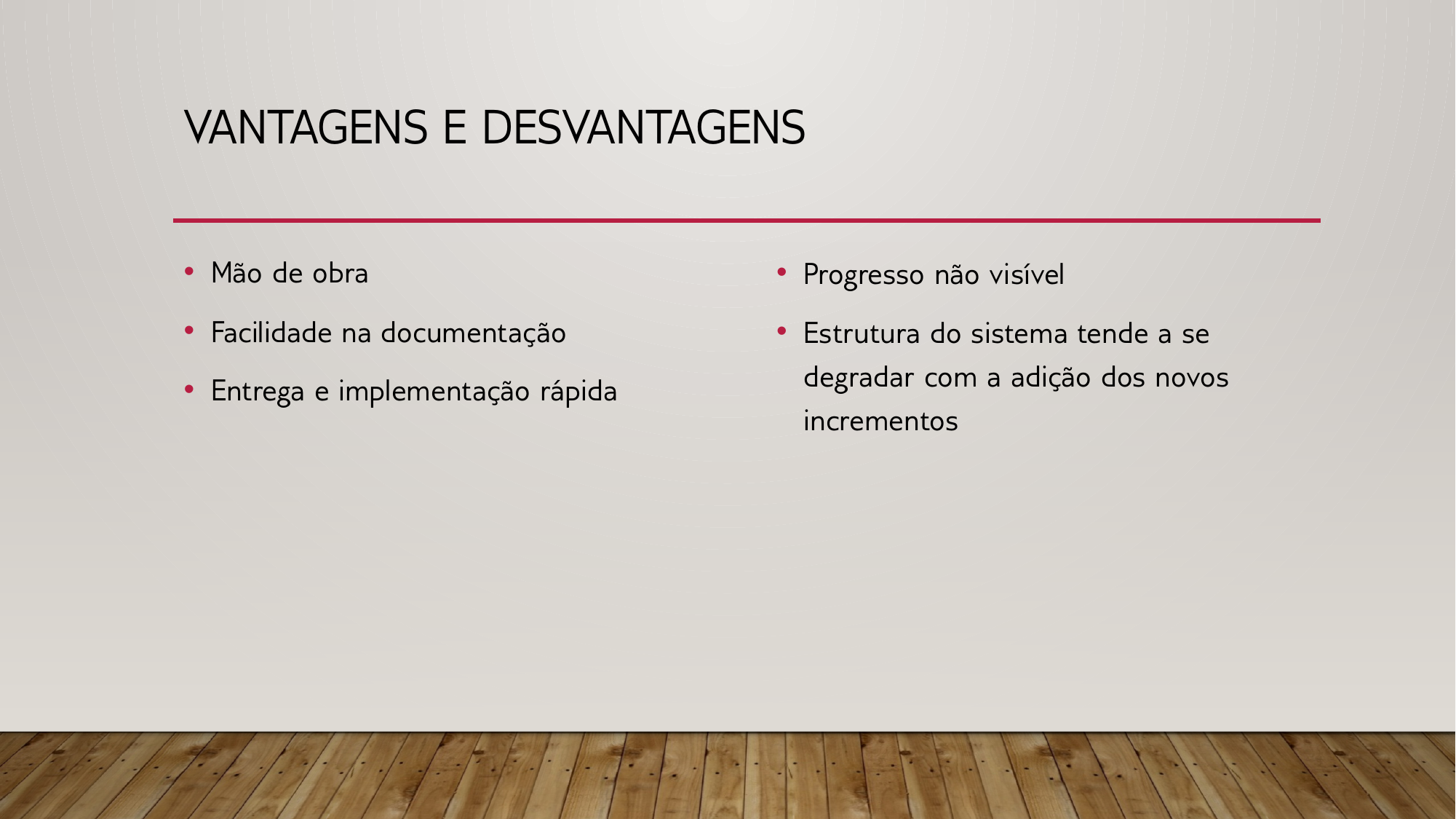

# VANTAGENS E DESVANTAGENS
Mão de obra
Facilidade na documentação
Entrega e implementação rápida
Progresso não visível
Estrutura do sistema tende a se degradar com a adição dos novos incrementos